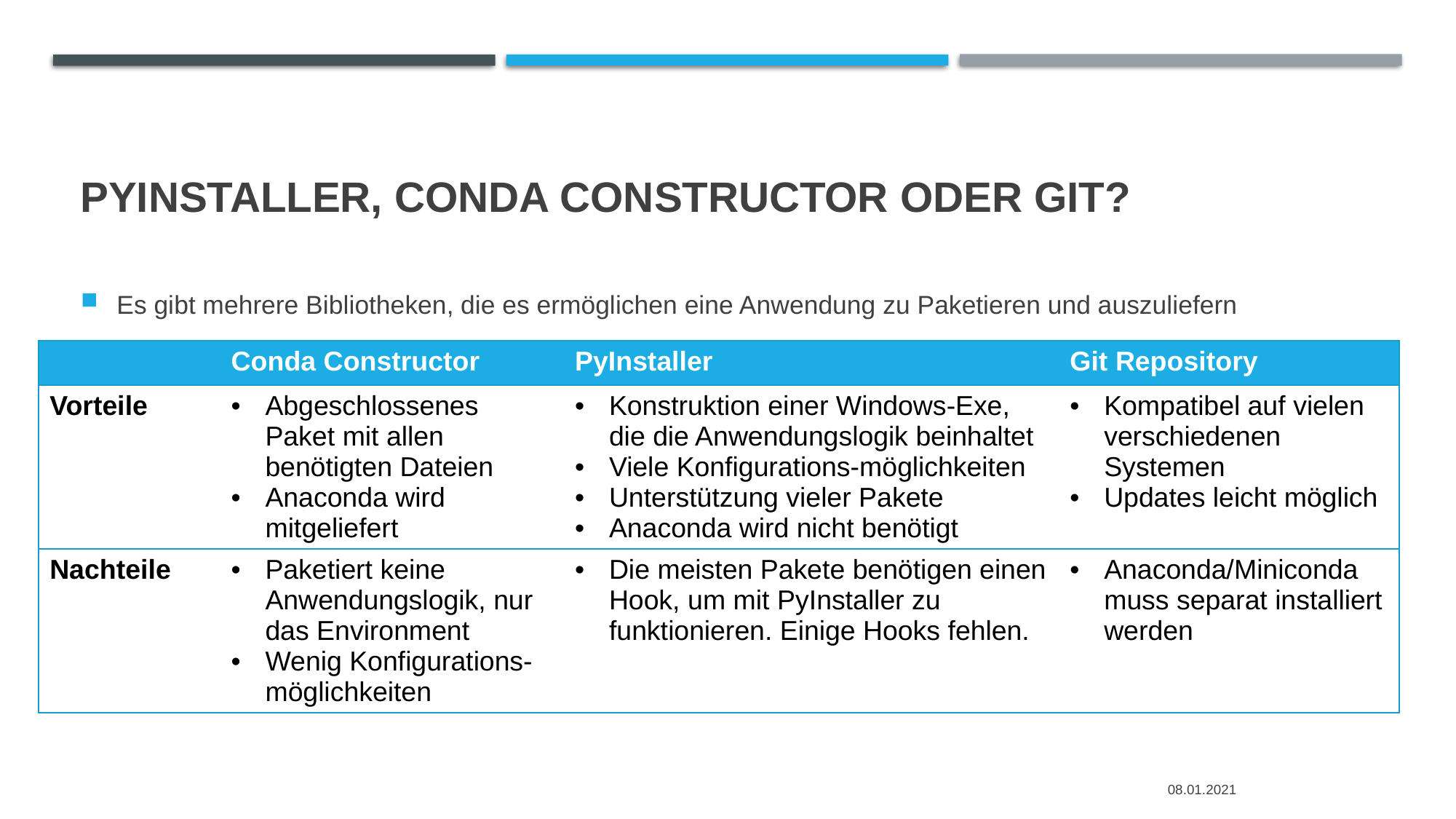

# PyInstaller, Conda Constructor oder GIT?
Es gibt mehrere Bibliotheken, die es ermöglichen eine Anwendung zu Paketieren und auszuliefern
|  | Conda Constructor | PyInstaller | Git Repository |
| --- | --- | --- | --- |
| Vorteile | Abgeschlossenes Paket mit allen benötigten Dateien Anaconda wird mitgeliefert | Konstruktion einer Windows-Exe, die die Anwendungslogik beinhaltet Viele Konfigurations-möglichkeiten Unterstützung vieler Pakete Anaconda wird nicht benötigt | Kompatibel auf vielen verschiedenen Systemen Updates leicht möglich |
| Nachteile | Paketiert keine Anwendungslogik, nur das Environment Wenig Konfigurations-möglichkeiten | Die meisten Pakete benötigen einen Hook, um mit PyInstaller zu funktionieren. Einige Hooks fehlen. | Anaconda/Miniconda muss separat installiert werden |
08.01.2021